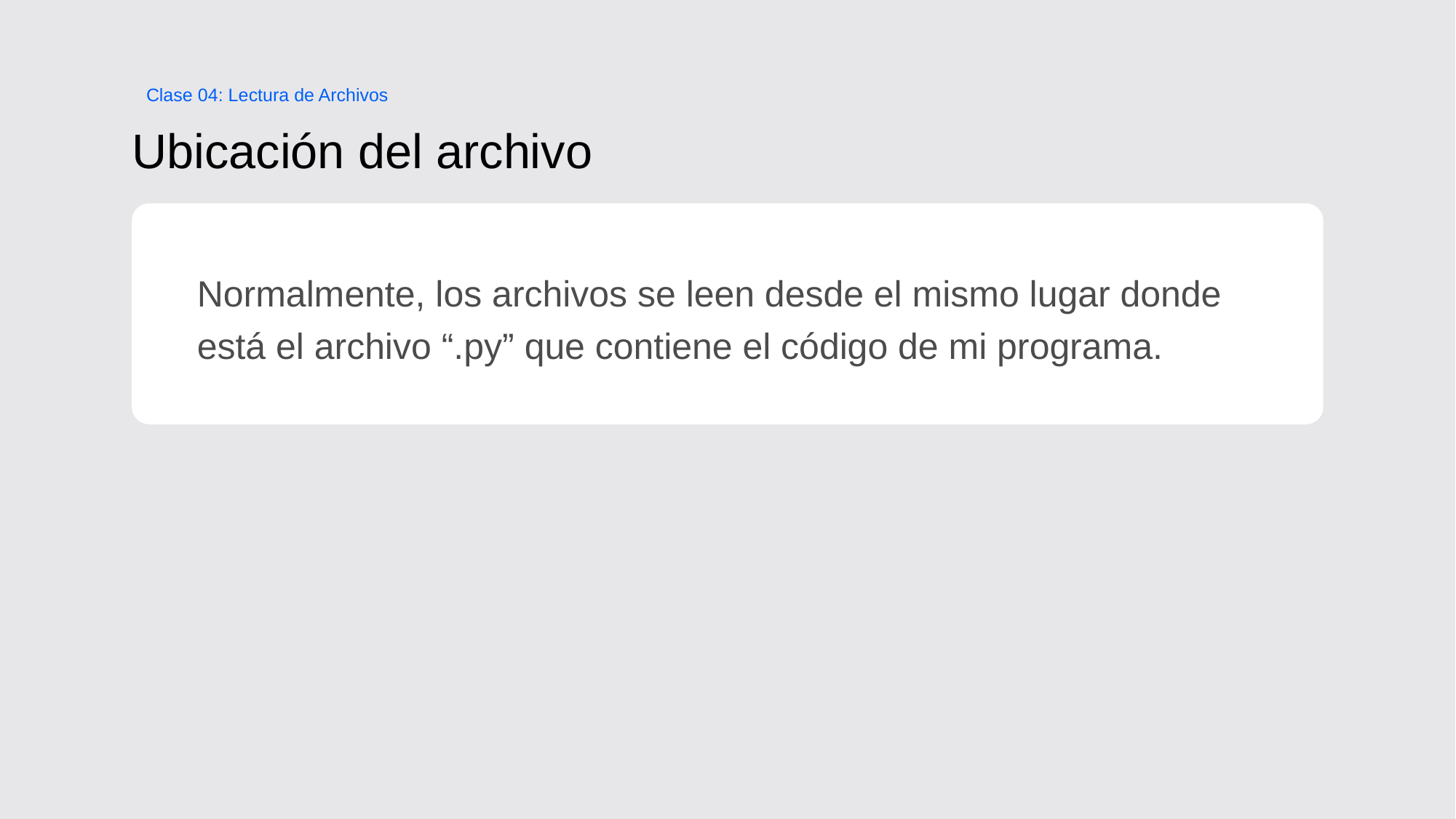

Clase 04: Lectura de Archivos
# Ubicación del archivo
Normalmente, los archivos se leen desde el mismo lugar donde está el archivo “.py” que contiene el código de mi programa.